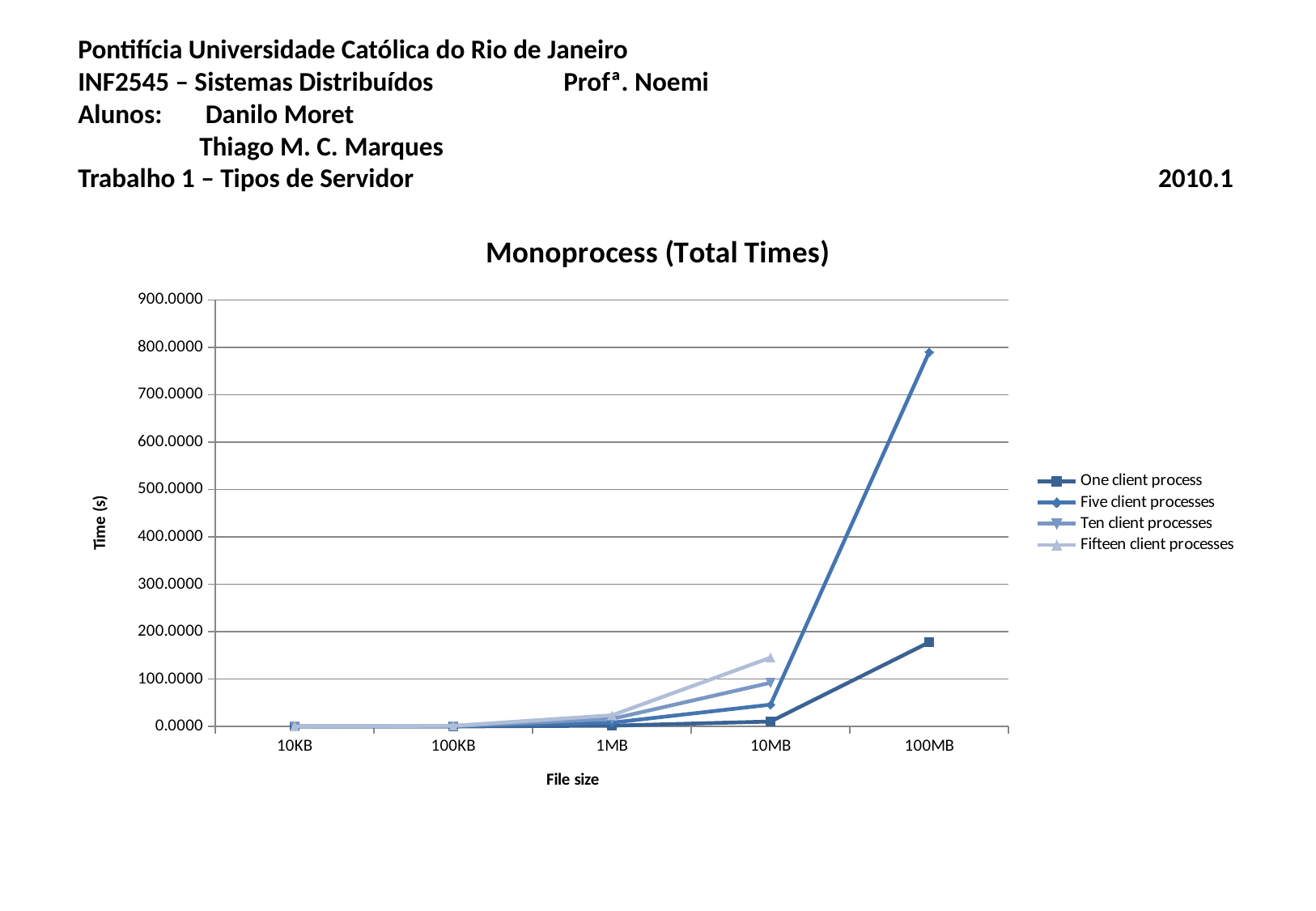

# Pontifícia Universidade Católica do Rio de Janeiro INF2545 – Sistemas Distribuídos		Profª. Noemi Alunos:	 Danilo Moret Thiago M. C. Marques Trabalho 1 – Tipos de Servidor						                  2010.1

### Chart: Monoprocess (Total Times)

| Category | One client process | Five client processes | Ten client processes | Fifteen client processes |
|---|---|---|---|---|
| 10KB | 0.03389016787211101 | 0.20373706817627008 | 0.22649239699046 | 0.3473221937815334 |
| 100KB | 0.10580190022786666 | 0.5005379041035967 | 1.000461459159853 | 1.5465638743506667 |
| 1MB | 1.7232122421264664 | 8.110772466659531 | 16.091394503911328 | 23.65191915300167 |
| 10MB | 10.497939666112002 | 46.19259777069101 | 92.30477725664767 | 145.34041686588003 |
| 100MB | 177.6851364771534 | 789.8690731684366 | None | None |